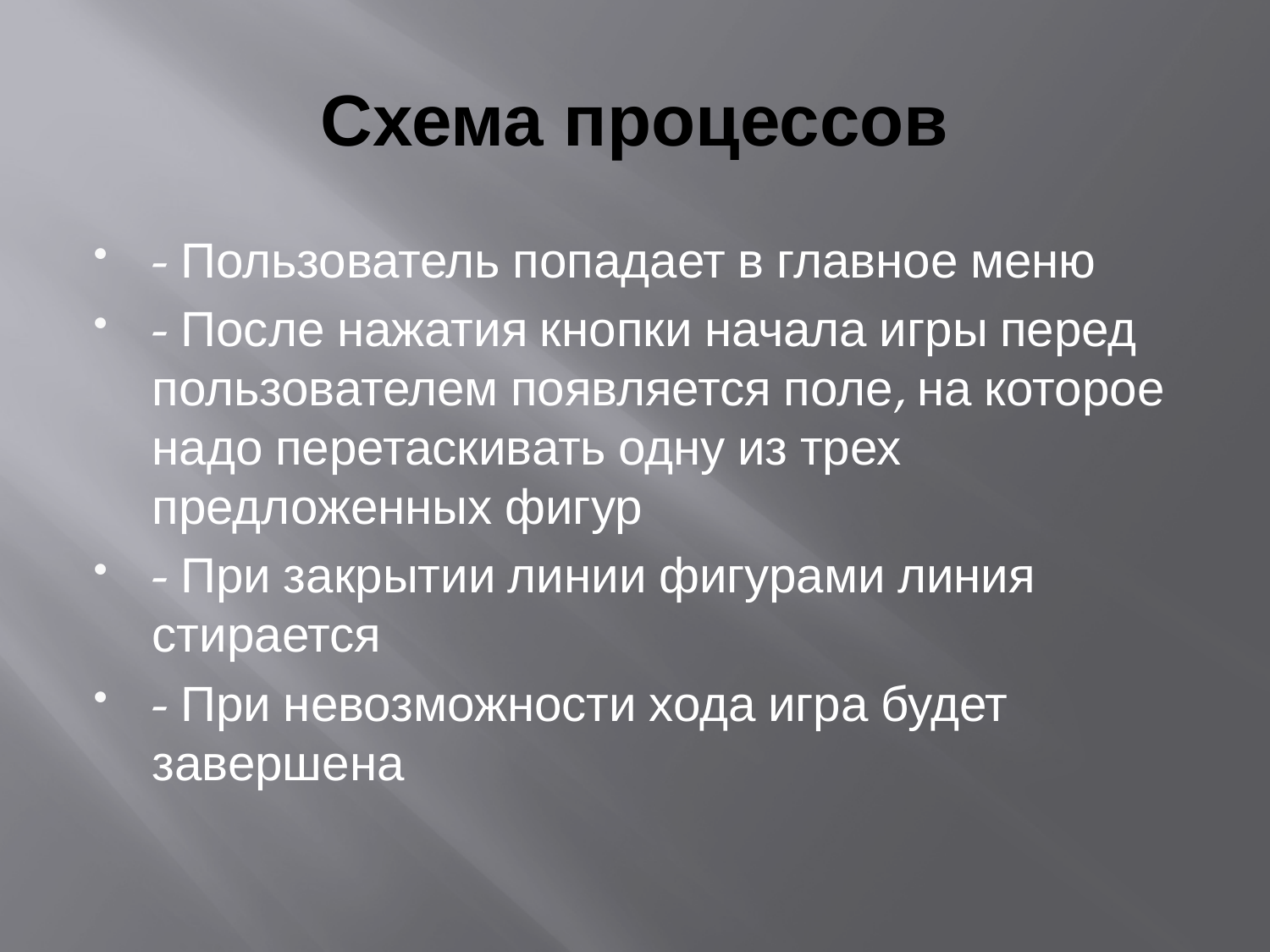

# Схема процессов
- Пользователь попадает в главное меню
- После нажатия кнопки начала игры перед пользователем появляется поле, на которое надо перетаскивать одну из трех предложенных фигур
- При закрытии линии фигурами линия стирается
- При невозможности хода игра будет завершена